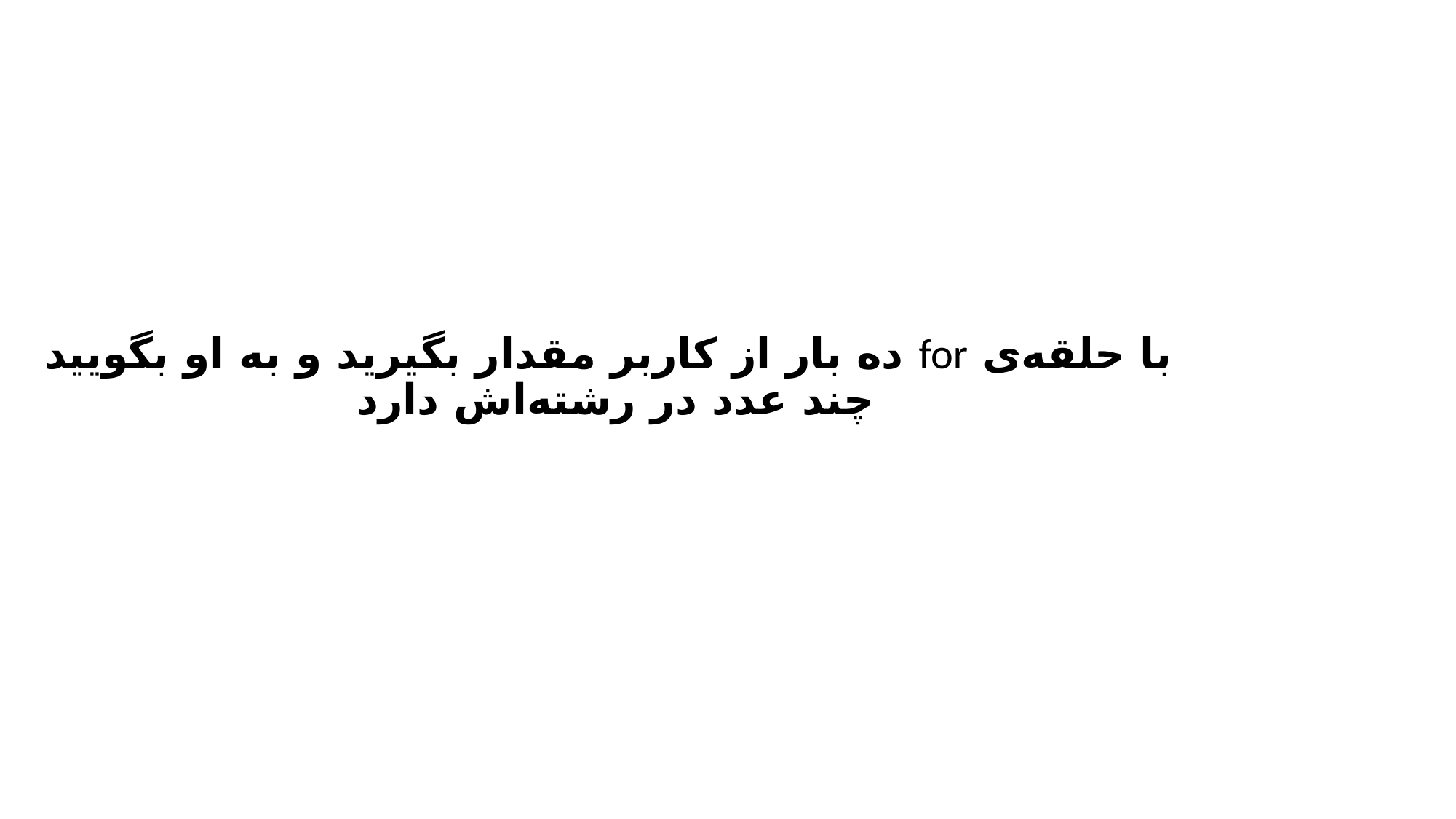

با حلقه‌ی for ده بار از کاربر مقدار بگیرید و به او بگویید چند عدد در رشته‌اش دارد